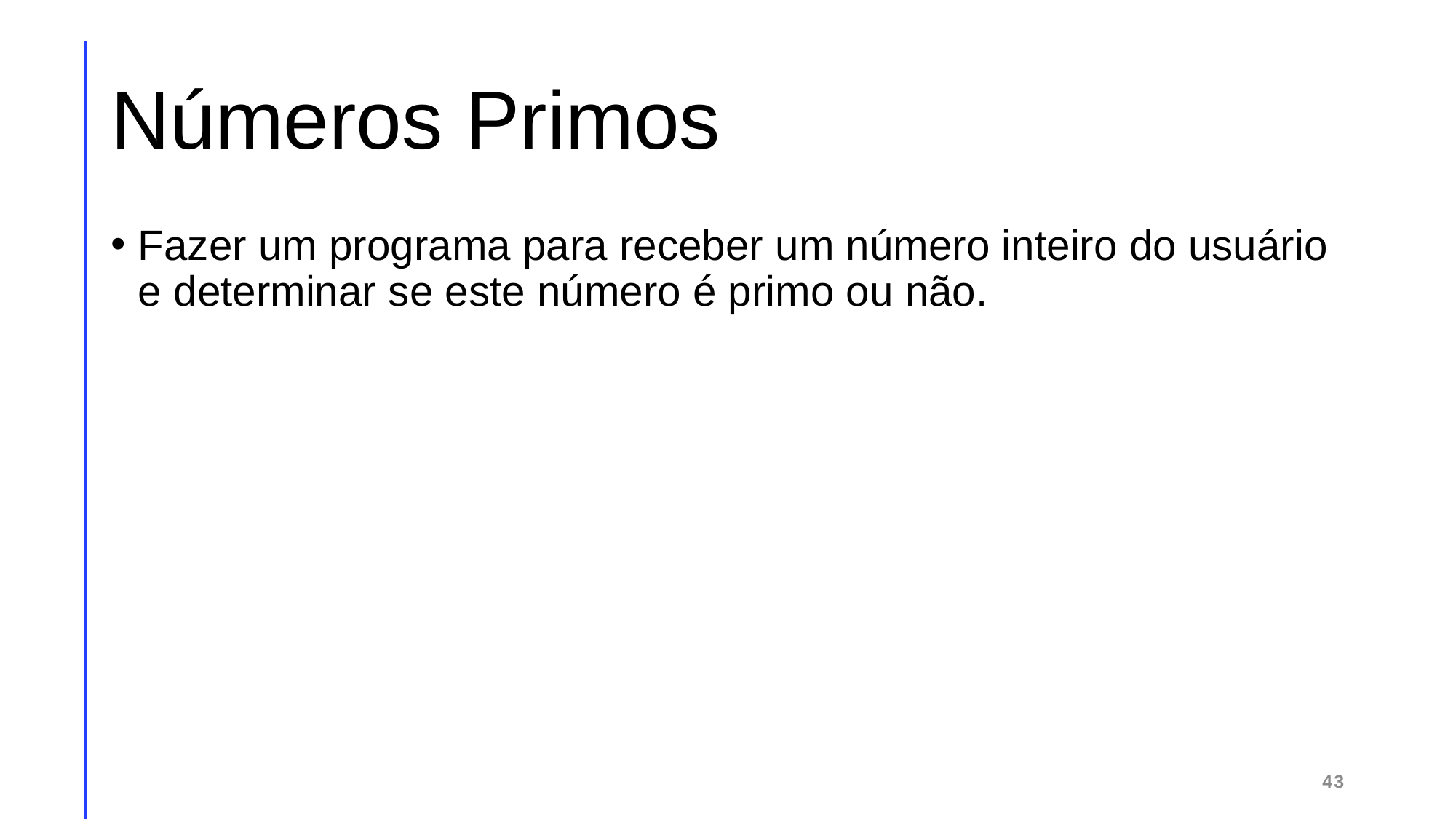

# Números Primos
Fazer um programa para receber um número inteiro do usuário e determinar se este número é primo ou não.
43